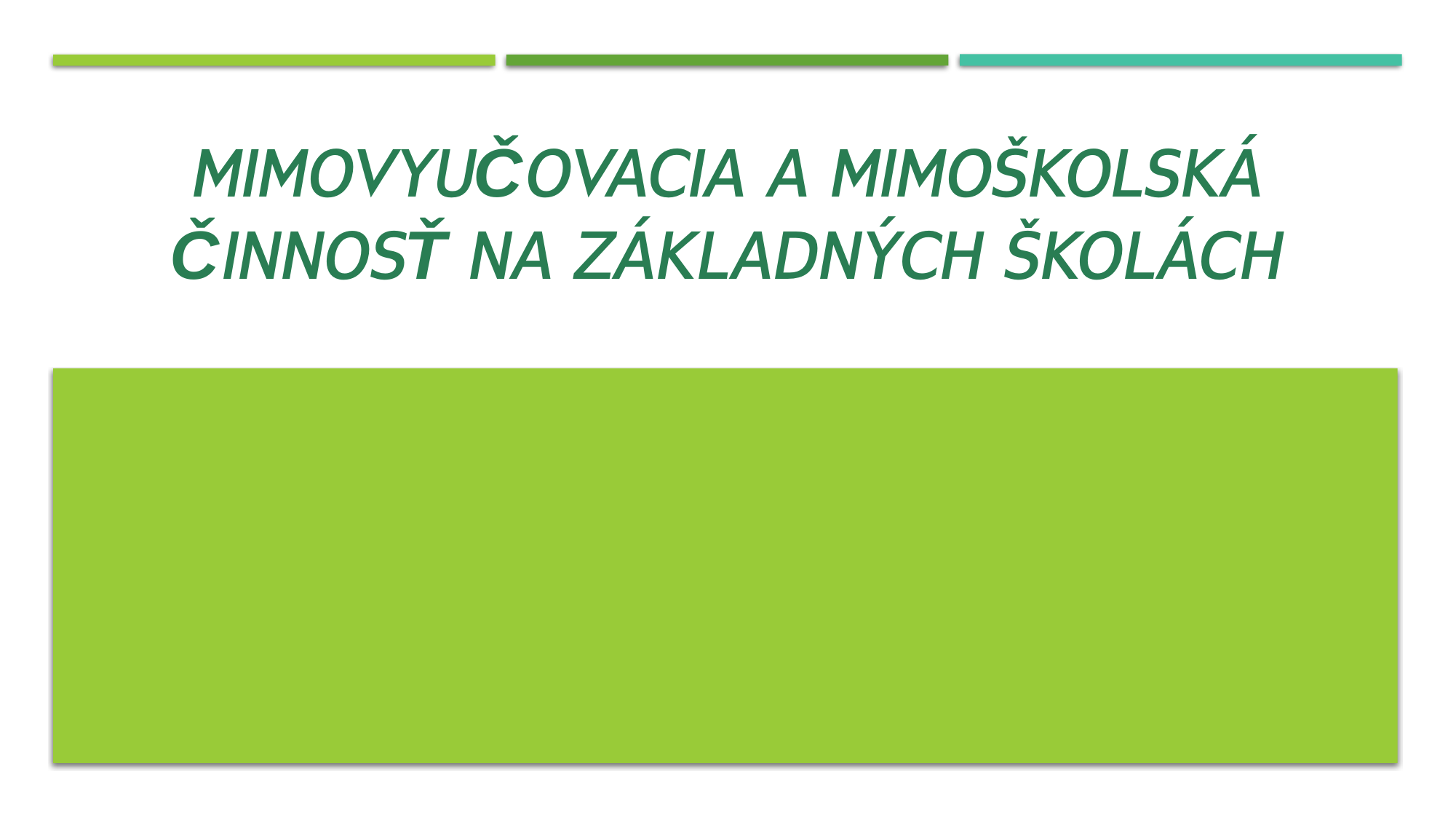

# MIMOVYUČOVACIA A MIMOŠKOLSKÁ ČINNOSŤ NA ZÁKLADNÝCH ŠKOLÁCH